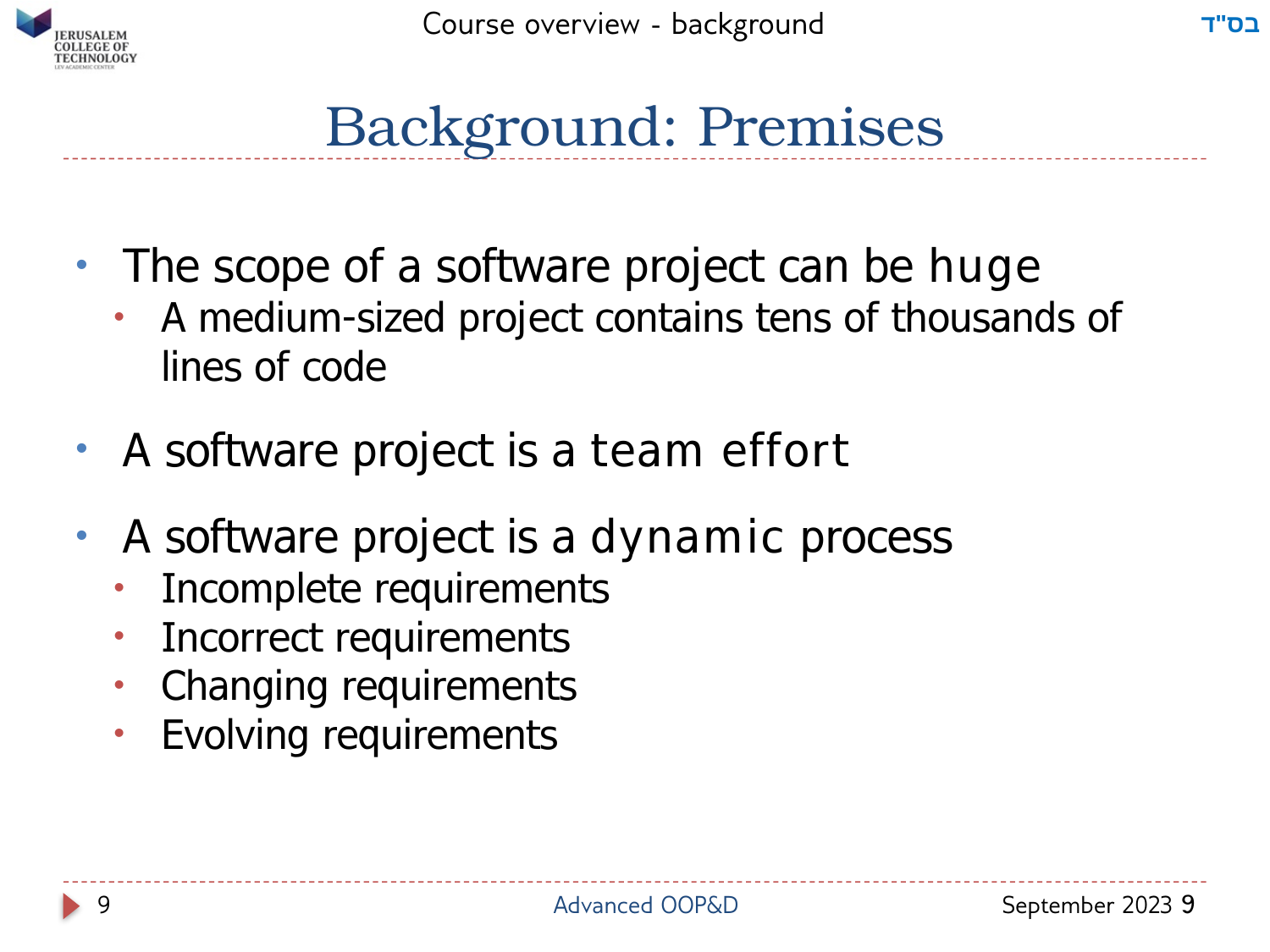

Course overview - background
# Background: Premises
The scope of a software project can be huge
A medium-sized project contains tens of thousands of lines of code
A software project is a team effort
A software project is a dynamic process
Incomplete requirements
Incorrect requirements
Changing requirements
Evolving requirements
9
Advanced OOP&D
9 September 2023